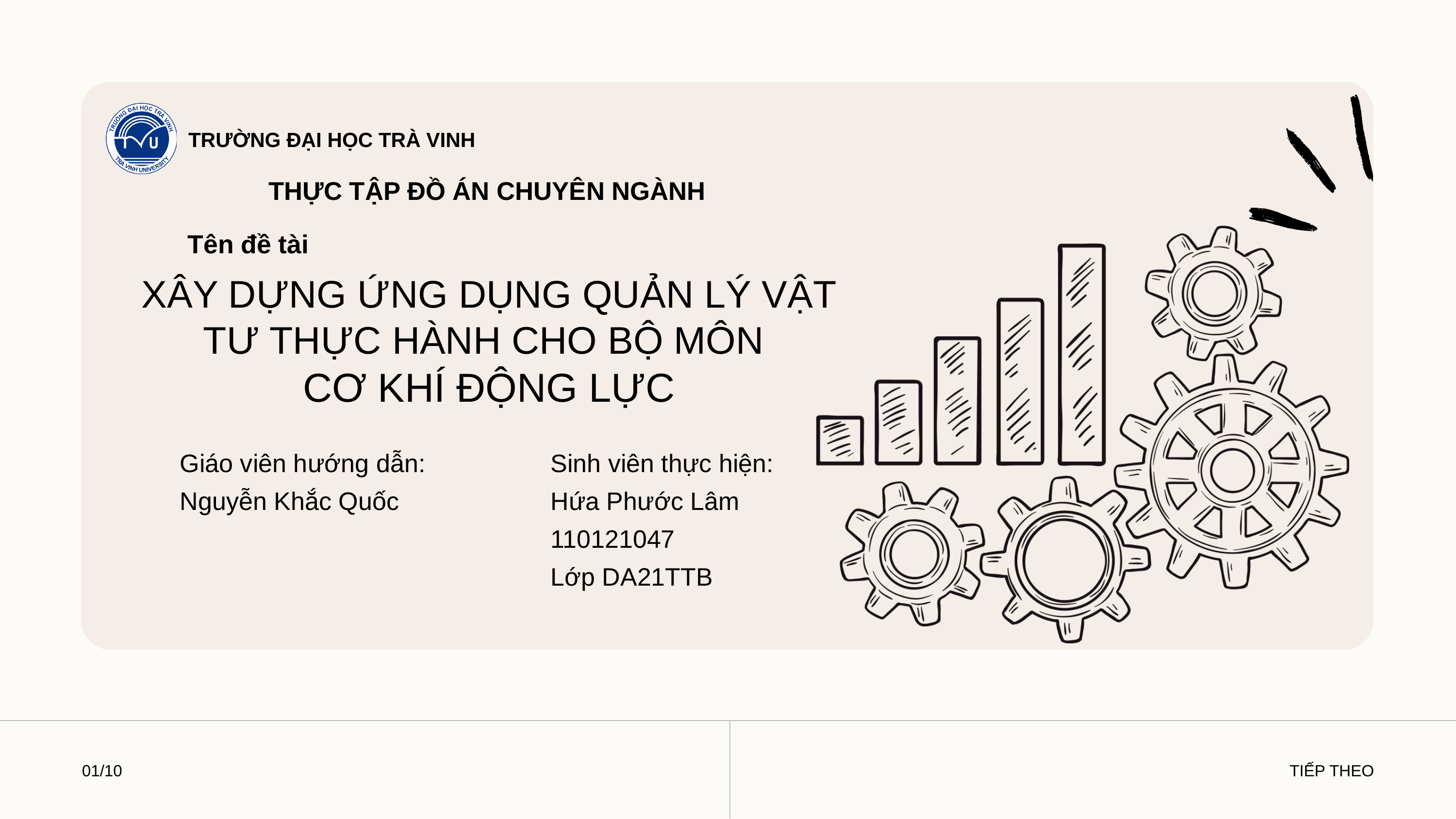

TRƯỜNG ĐẠI HỌC TRÀ VINH
THỰC TẬP ĐỒ ÁN CHUYÊN NGÀNH

Tên đề tài

XÂY DỰNG ỨNG DỤNG QUẢN LÝ VẬT TƯ THỰC HÀNH CHO BỘ MÔN
CƠ KHÍ ĐỘNG LỰC

Giáo viên hướng dẫn:
Nguyễn Khắc Quốc
Sinh viên thực hiện:
Hứa Phước Lâm
110121047
Lớp DA21TTB

01/10
TIẾP THEO